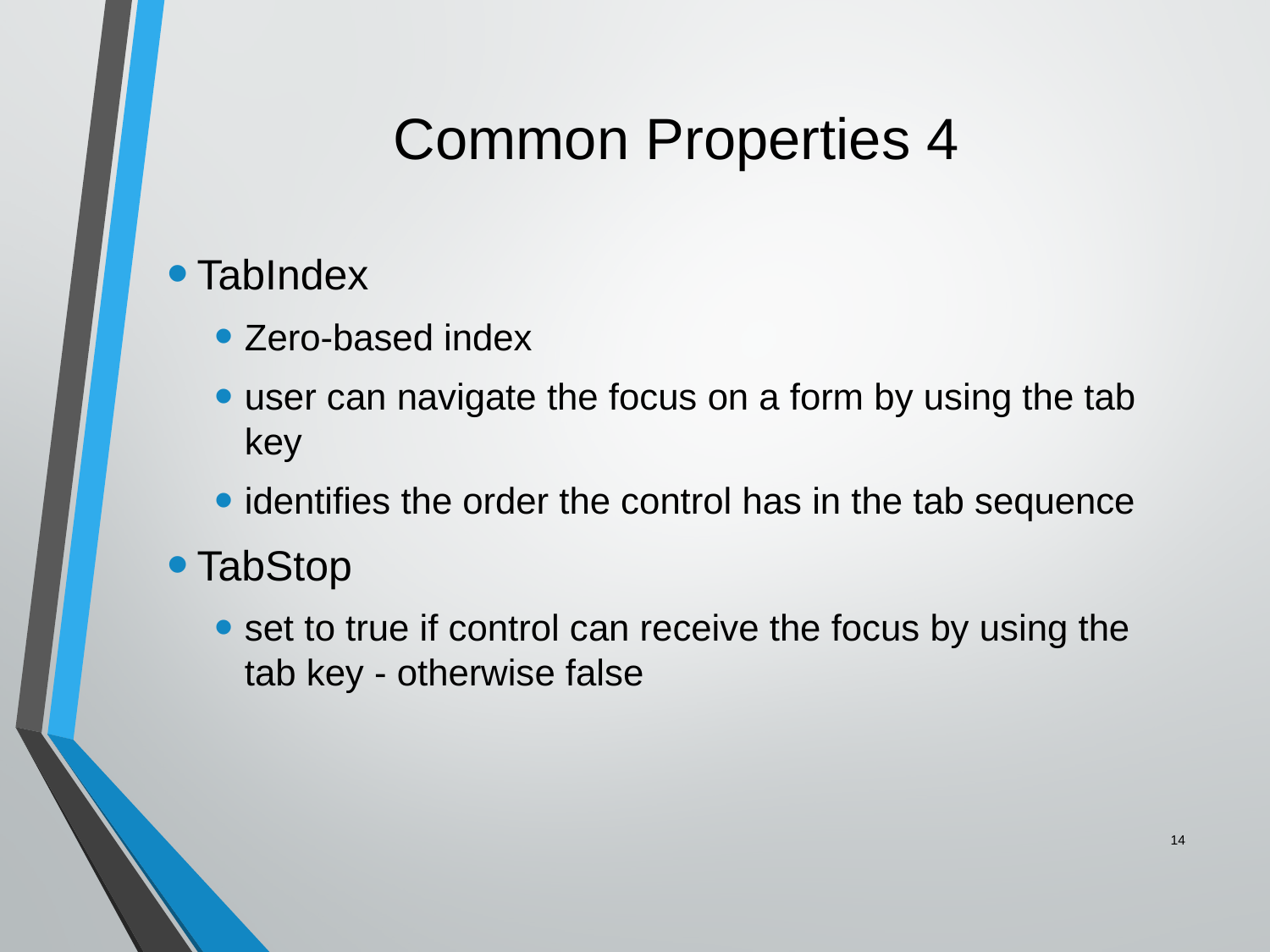

# Common Properties 4
TabIndex
Zero-based index
user can navigate the focus on a form by using the tab key
identifies the order the control has in the tab sequence
TabStop
set to true if control can receive the focus by using the tab key - otherwise false

14